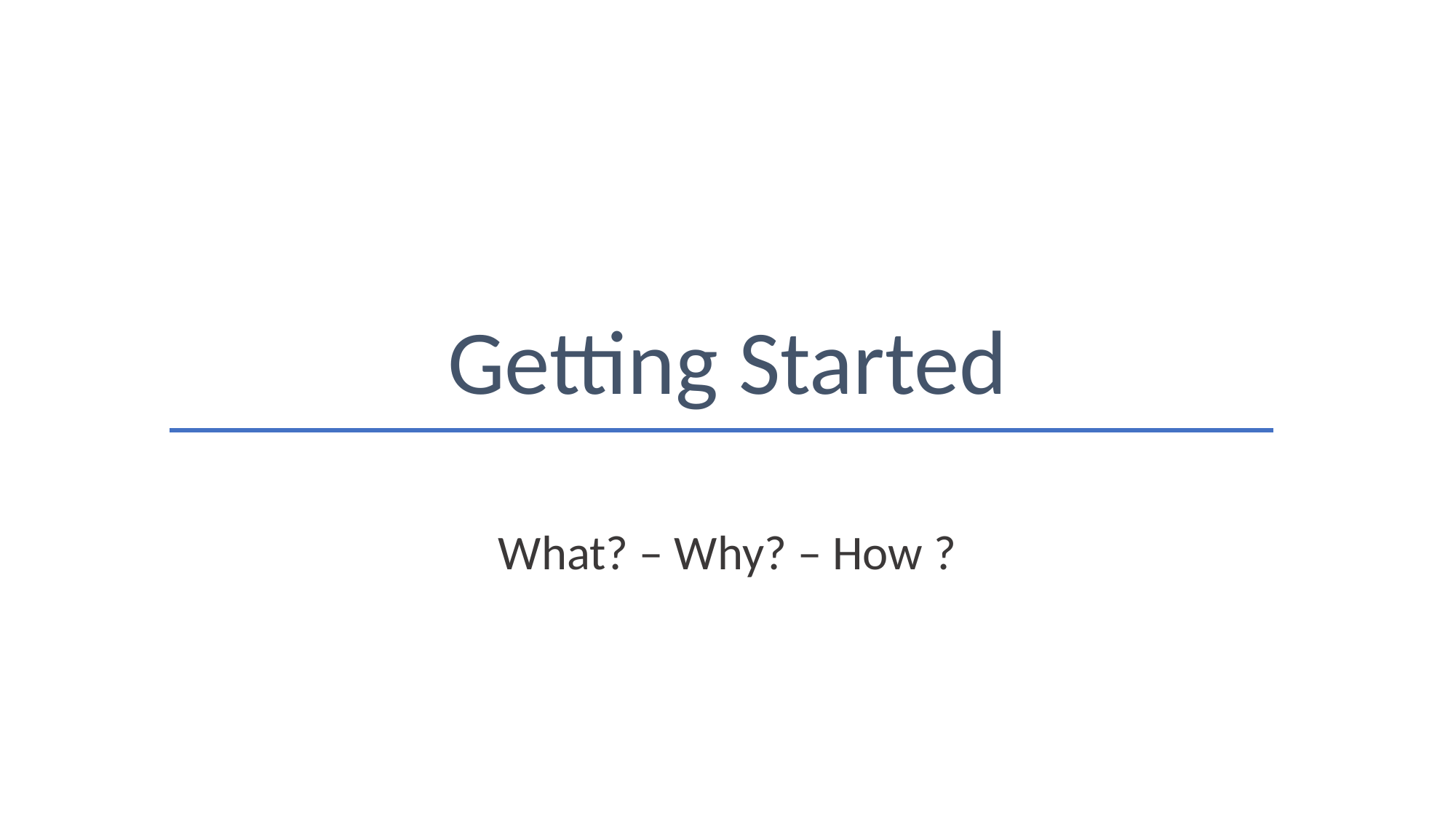

# Getting Started
What? – Why? – How ?